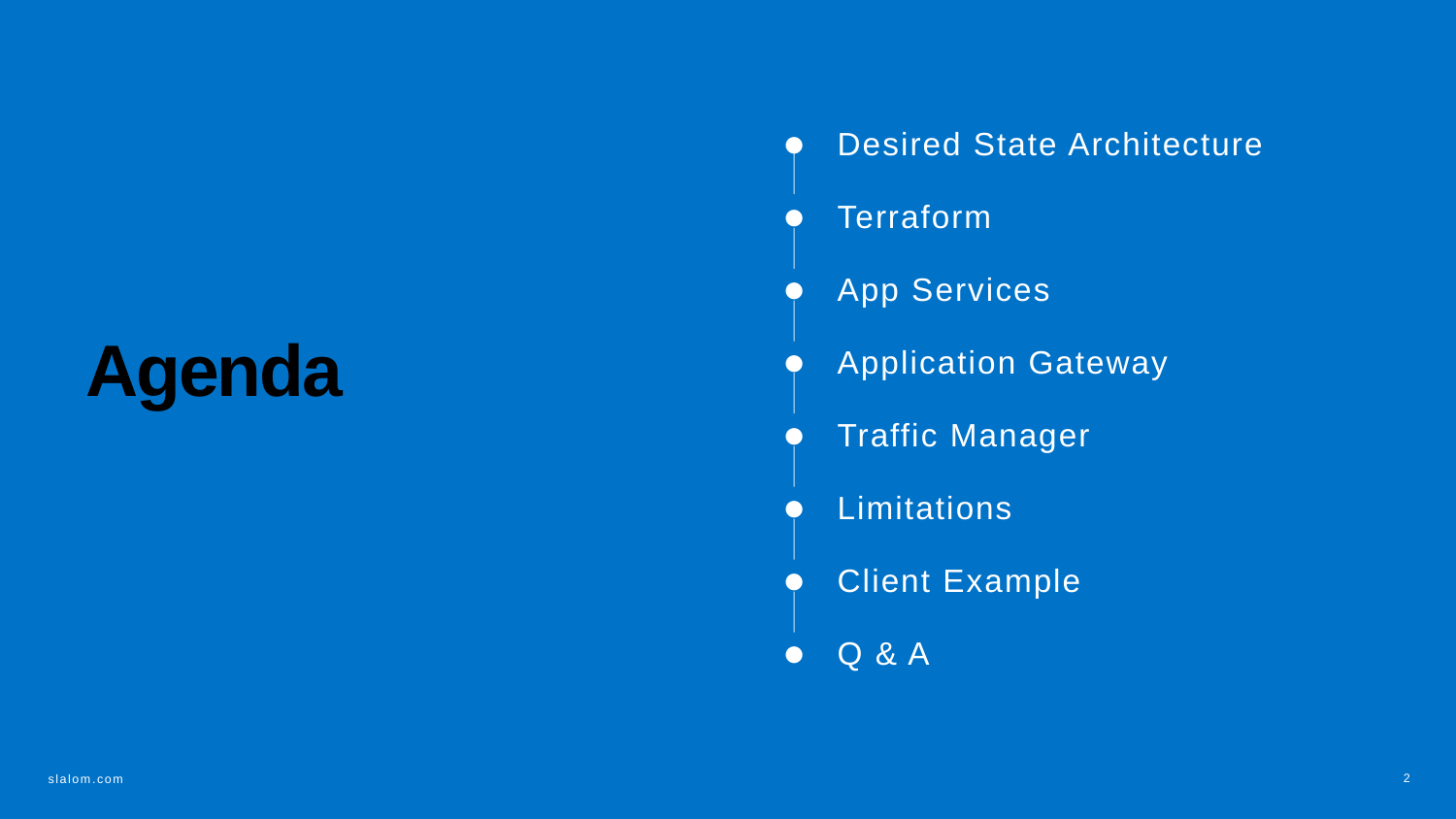

Desired State Architecture
Terraform
App Services
Application Gateway
Traffic Manager
Limitations
Client Example
Q & A

# Agenda
2